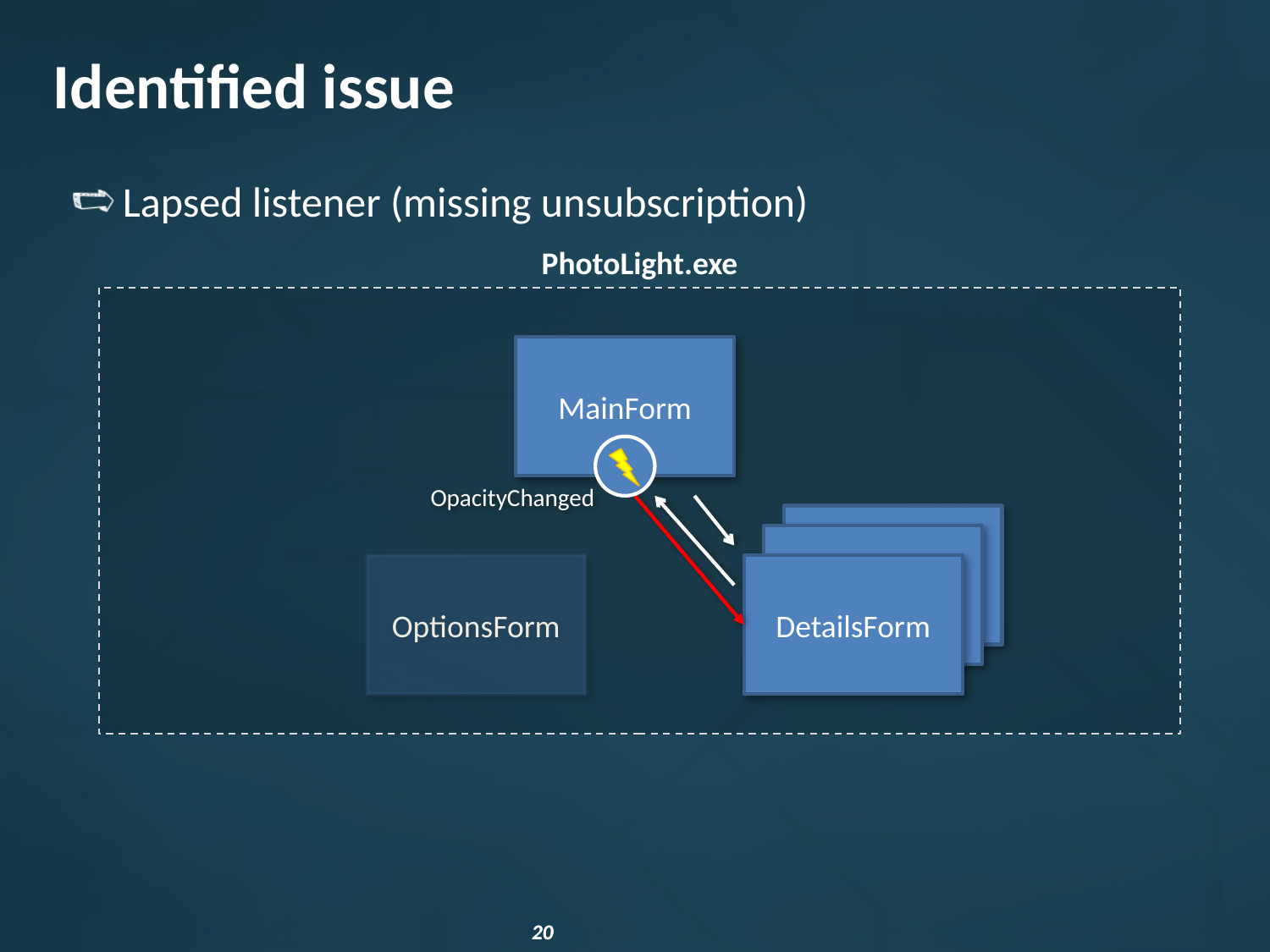

# Identified issue
Lapsed listener (missing unsubscription)
PhotoLight.exe

MainForm

OpacityChanged

DetailsForm
OptionsForm